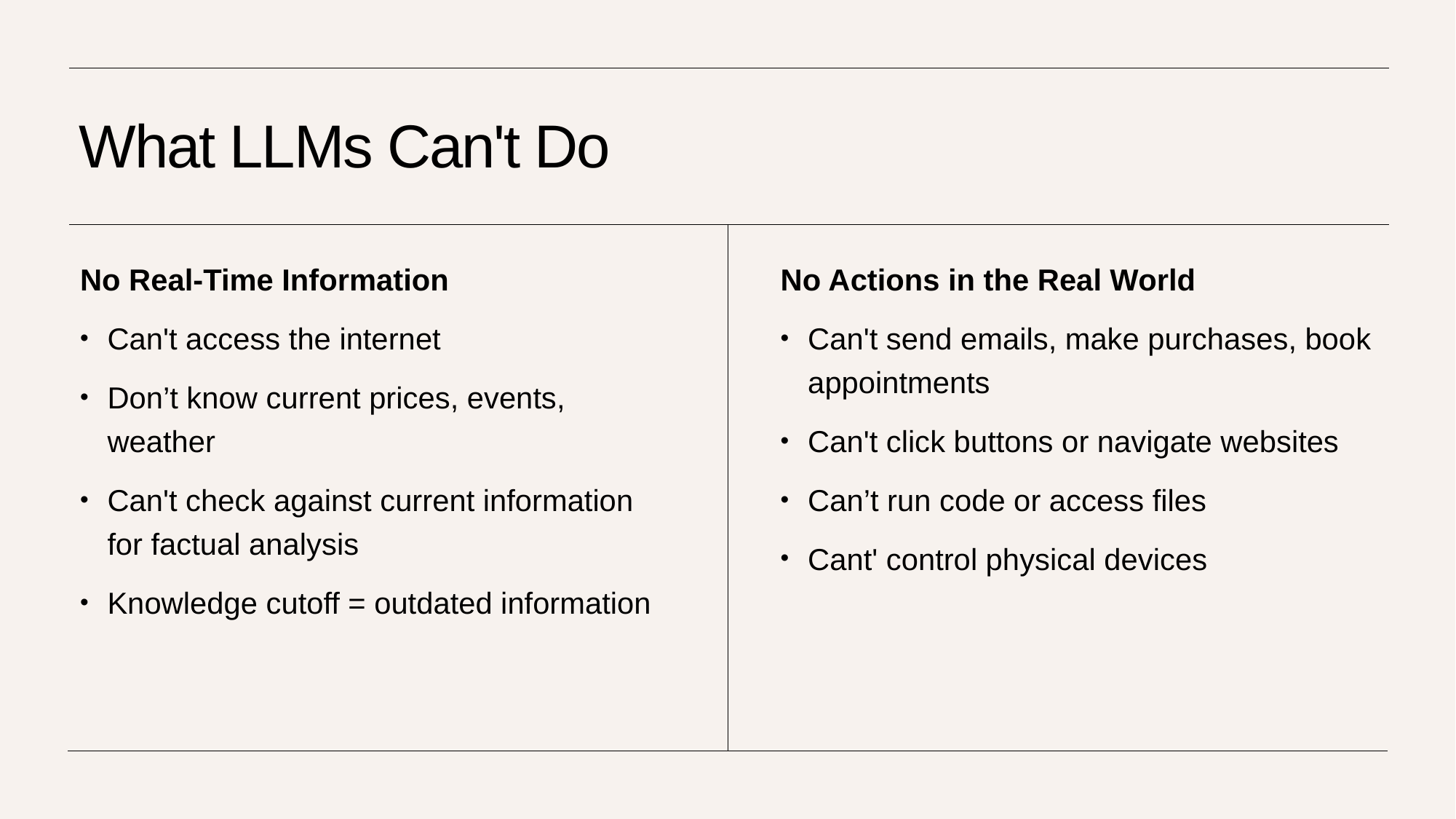

# What LLMs Can't Do
No Real-Time Information
Can't access the internet
Don’t know current prices, events, weather
Can't check against current information for factual analysis
Knowledge cutoff = outdated information
No Actions in the Real World
Can't send emails, make purchases, book appointments
Can't click buttons or navigate websites
Can’t run code or access files
Cant' control physical devices